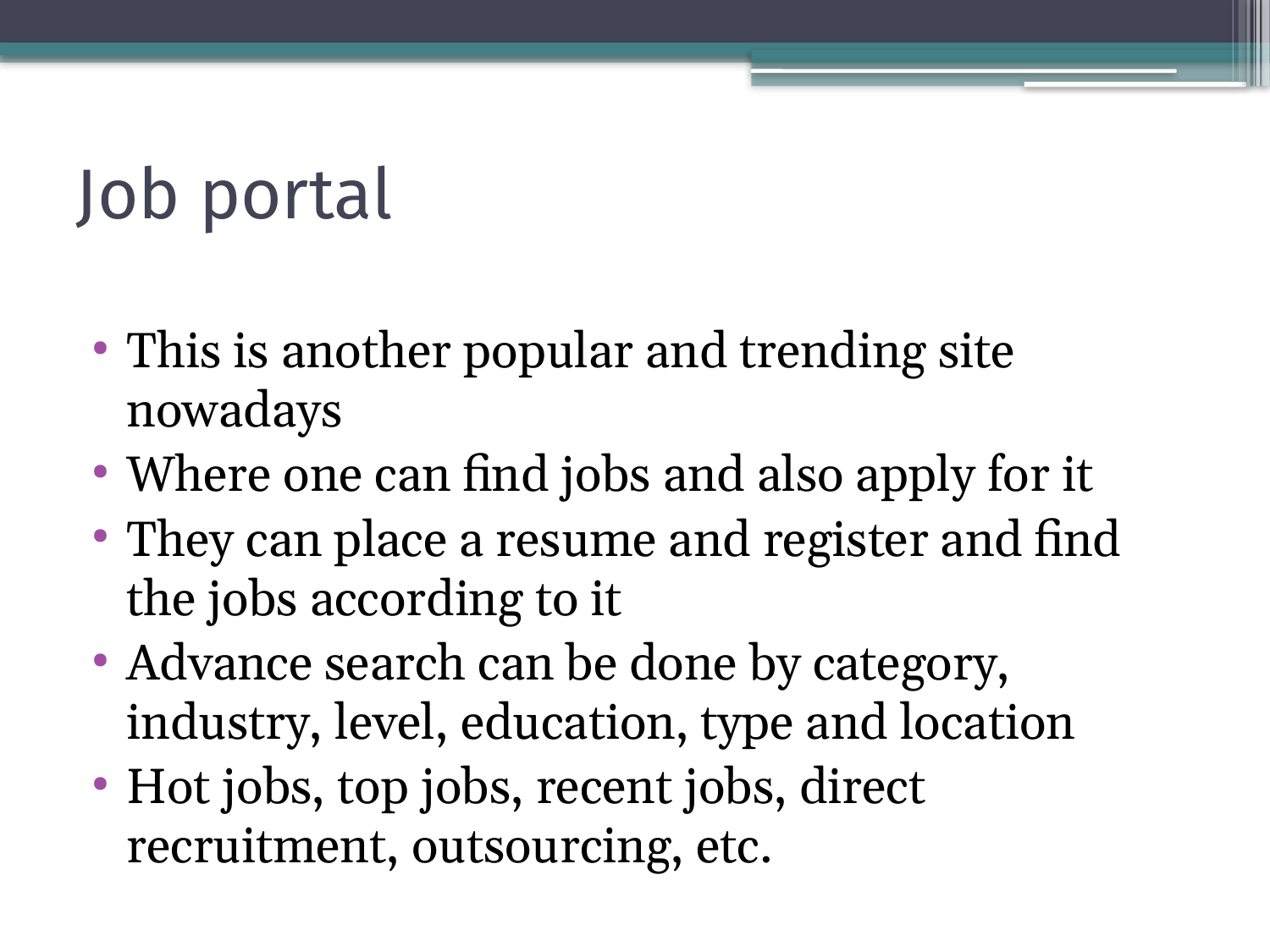

# Job portal
This is another popular and trending site nowadays
Where one can find jobs and also apply for it
They can place a resume and register and find the jobs according to it
Advance search can be done by category, industry, level, education, type and location
Hot jobs, top jobs, recent jobs, direct recruitment, outsourcing, etc.